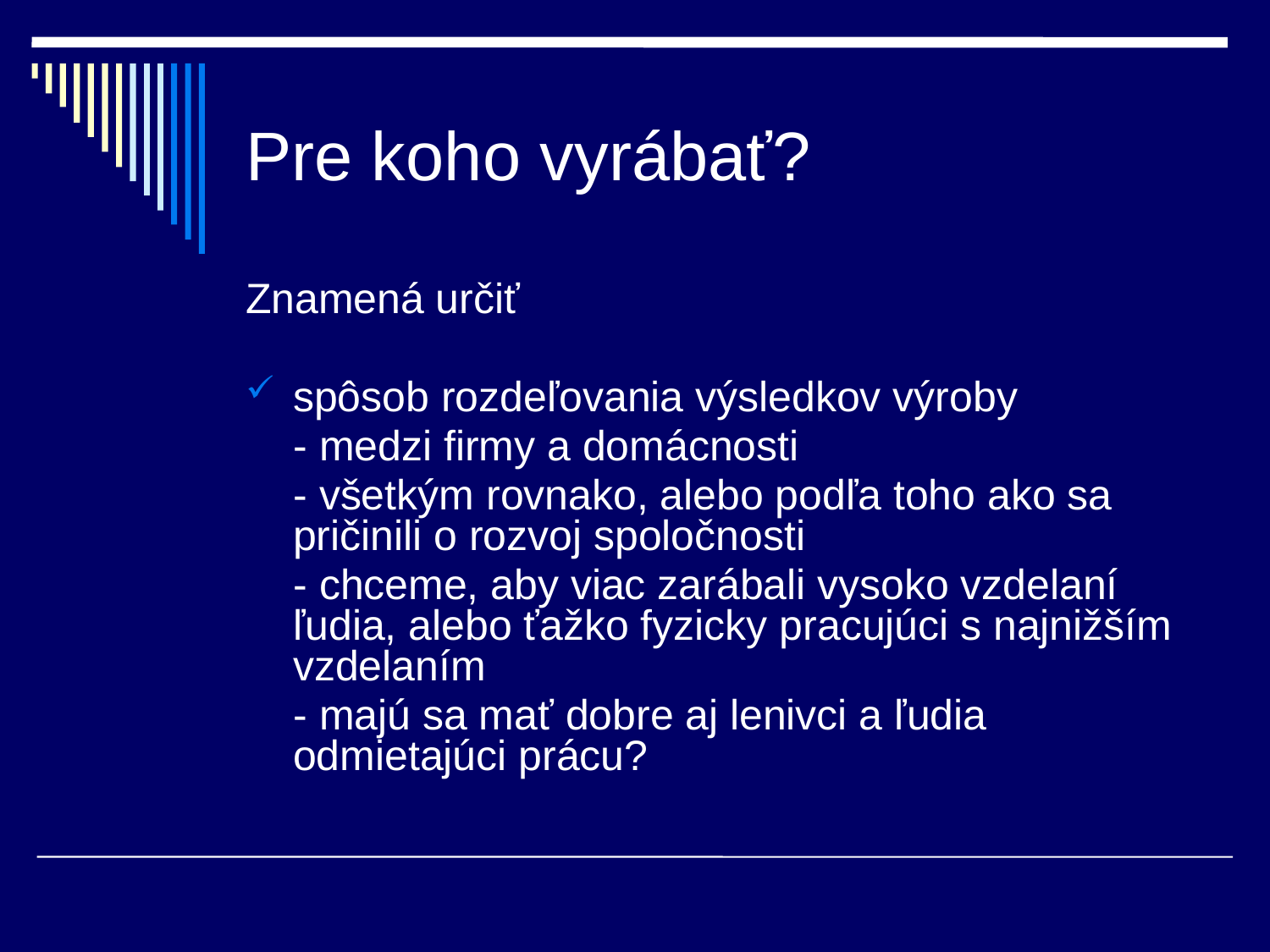

# Pre koho vyrábať?
Znamená určiť

spôsob rozdeľovania výsledkov výroby
	- medzi firmy a domácnosti
	- všetkým rovnako, alebo podľa toho ako sa pričinili o rozvoj spoločnosti
	- chceme, aby viac zarábali vysoko vzdelaní ľudia, alebo ťažko fyzicky pracujúci s najnižším vzdelaním
	- majú sa mať dobre aj lenivci a ľudia odmietajúci prácu?